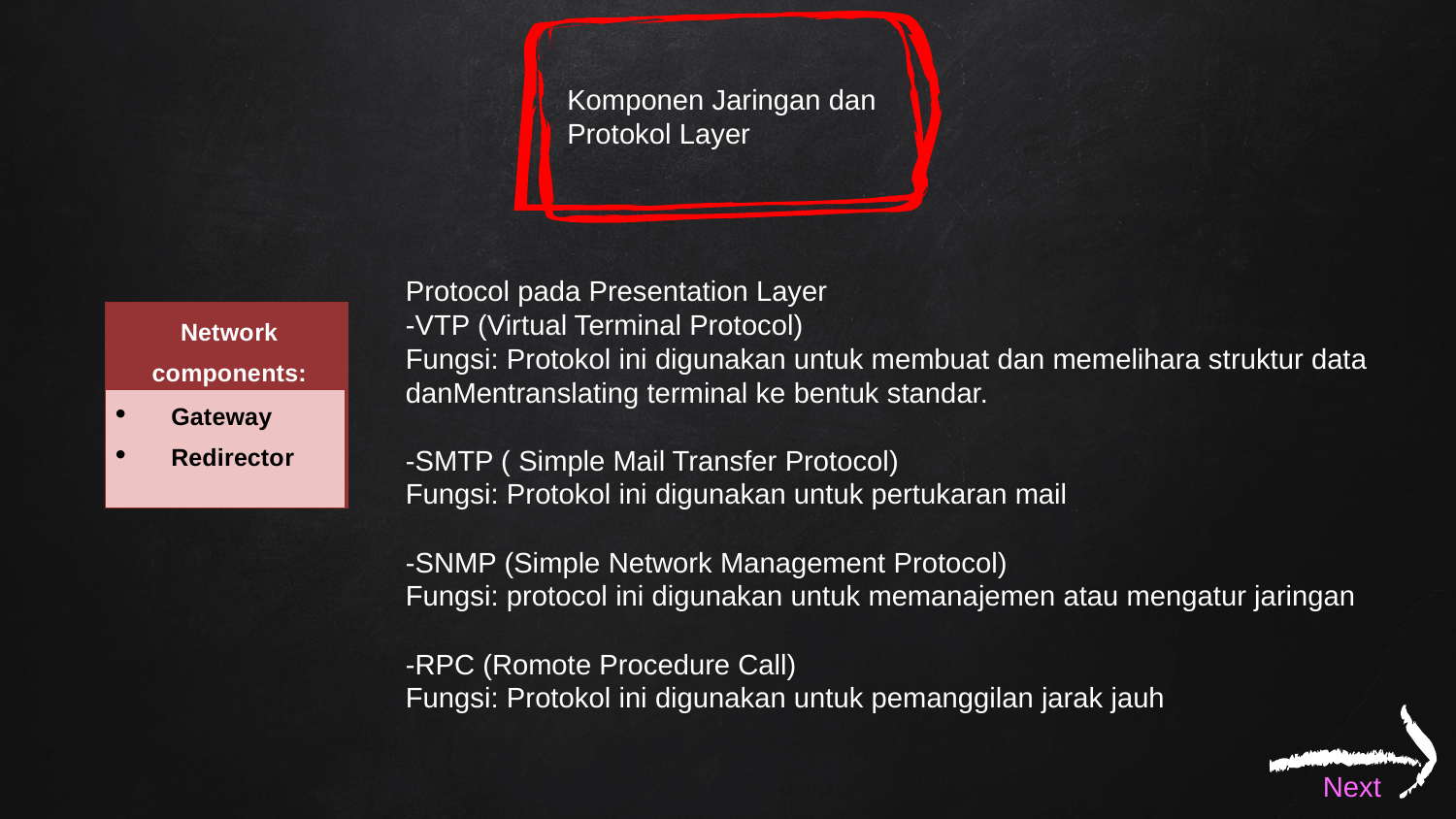

Komponen Jaringan dan Protokol Layer
Protocol pada Presentation Layer
-VTP (Virtual Terminal Protocol)
Fungsi: Protokol ini digunakan untuk membuat dan memelihara struktur data danMentranslating terminal ke bentuk standar.

-SMTP ( Simple Mail Transfer Protocol)
Fungsi: Protokol ini digunakan untuk pertukaran mail

-SNMP (Simple Network Management Protocol)
Fungsi: protocol ini digunakan untuk memanajemen atau mengatur jaringan

-RPC (Romote Procedure Call)
Fungsi: Protokol ini digunakan untuk pemanggilan jarak jauh
| Network components: |
| --- |
| Gateway Redirector |

Next